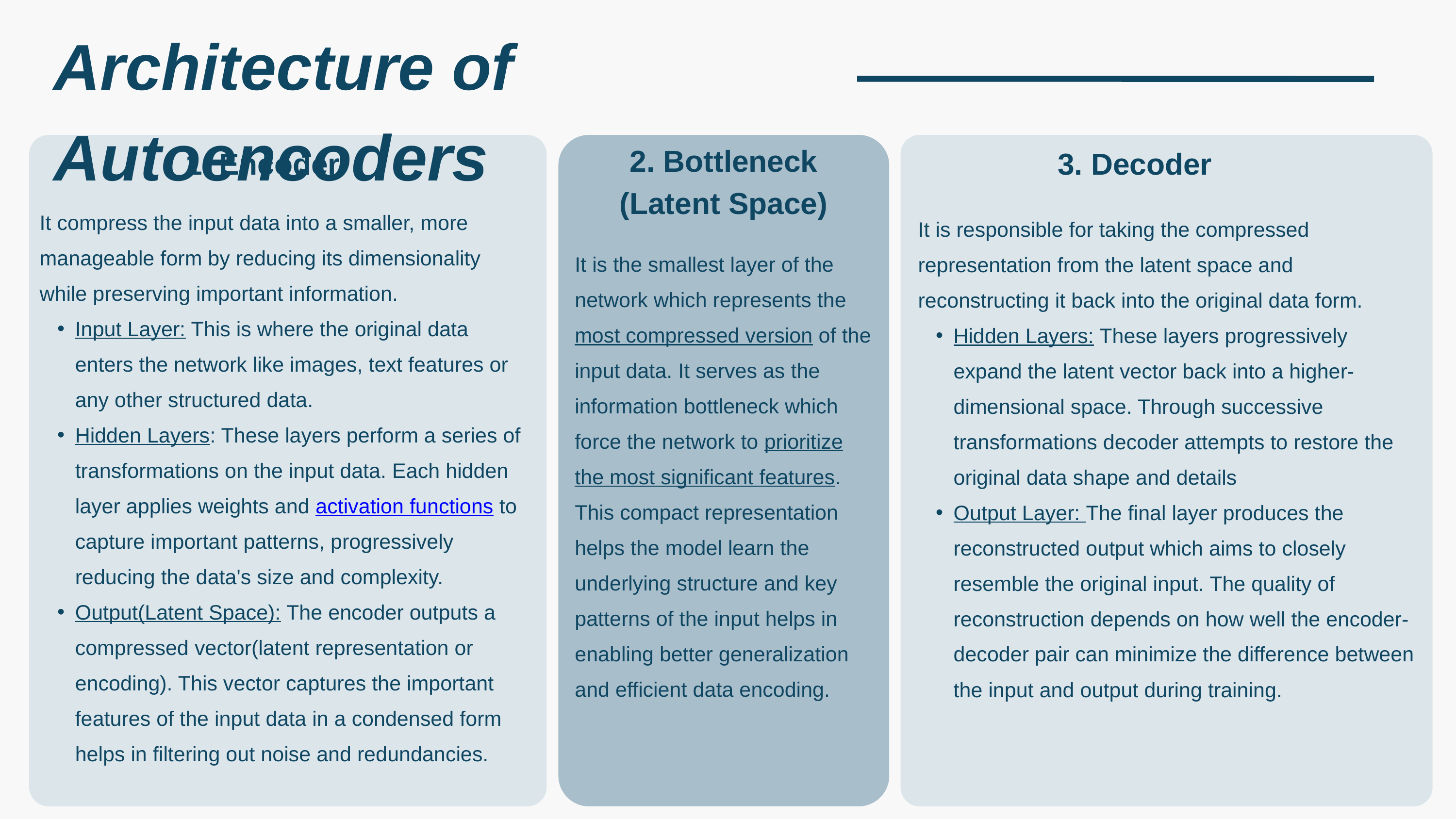

Architecture of Autoencoders

2. Bottleneck (Latent Space)
1. Encoder
3. Decoder
It compress the input data into a smaller, more manageable form by reducing its dimensionality while preserving important information.
Input Layer: This is where the original data enters the network like images, text features or any other structured data.
Hidden Layers: These layers perform a series of transformations on the input data. Each hidden layer applies weights and activation functions to capture important patterns, progressively reducing the data's size and complexity.
Output(Latent Space): The encoder outputs a compressed vector(latent representation or encoding). This vector captures the important features of the input data in a condensed form helps in filtering out noise and redundancies.
It is responsible for taking the compressed representation from the latent space and reconstructing it back into the original data form.
Hidden Layers: These layers progressively expand the latent vector back into a higher-dimensional space. Through successive transformations decoder attempts to restore the original data shape and details
Output Layer: The final layer produces the reconstructed output which aims to closely resemble the original input. The quality of reconstruction depends on how well the encoder-decoder pair can minimize the difference between the input and output during training.
It is the smallest layer of the network which represents the most compressed version of the input data. It serves as the information bottleneck which force the network to prioritize the most significant features. This compact representation helps the model learn the underlying structure and key patterns of the input helps in enabling better generalization and efficient data encoding.